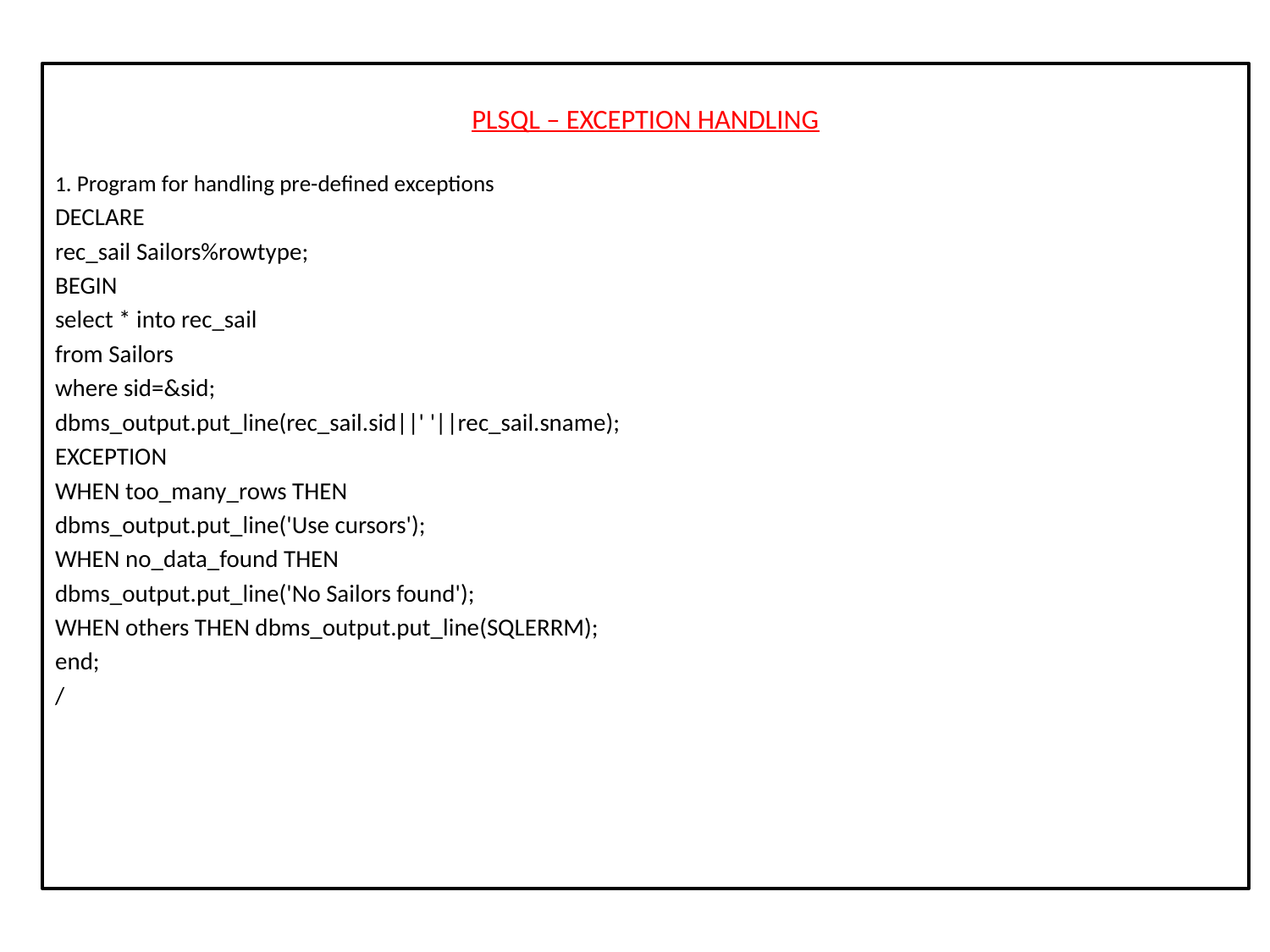

PLSQL – EXCEPTION HANDLING

1. Program for handling pre-defined exceptions
DECLARE
rec_sail Sailors%rowtype;
BEGIN
select * into rec_sail
from Sailors
where sid=&sid;
dbms_output.put_line(rec_sail.sid||' '||rec_sail.sname);
EXCEPTION
WHEN too_many_rows THEN
dbms_output.put_line('Use cursors');
WHEN no_data_found THEN
dbms_output.put_line('No Sailors found');
WHEN others THEN dbms_output.put_line(SQLERRM);
end;
/